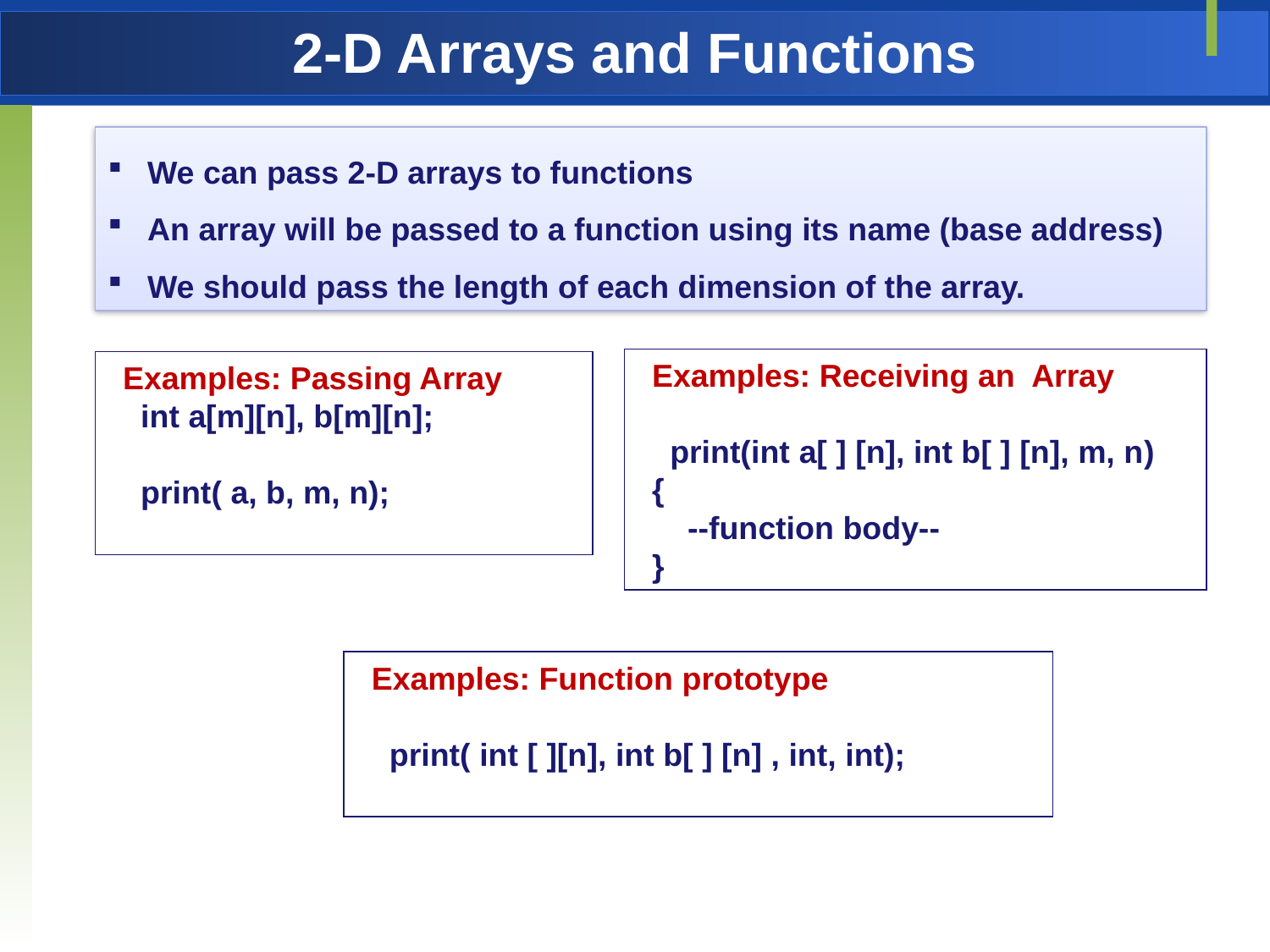

# 2-D Arrays and Functions
We can pass 2-D arrays to functions
An array will be passed to a function using its name (base address)
We should pass the length of each dimension of the array.
Examples: Receiving an  Array

  print(int a[ ] [n], int b[ ] [n], m, n)
{
	--function body--
}
Examples: Passing Array
  int a[m][n], b[m][n];

  print( a, b, m, n);

Examples: Function prototype

  print( int [ ][n], int b[ ] [n] , int, int);